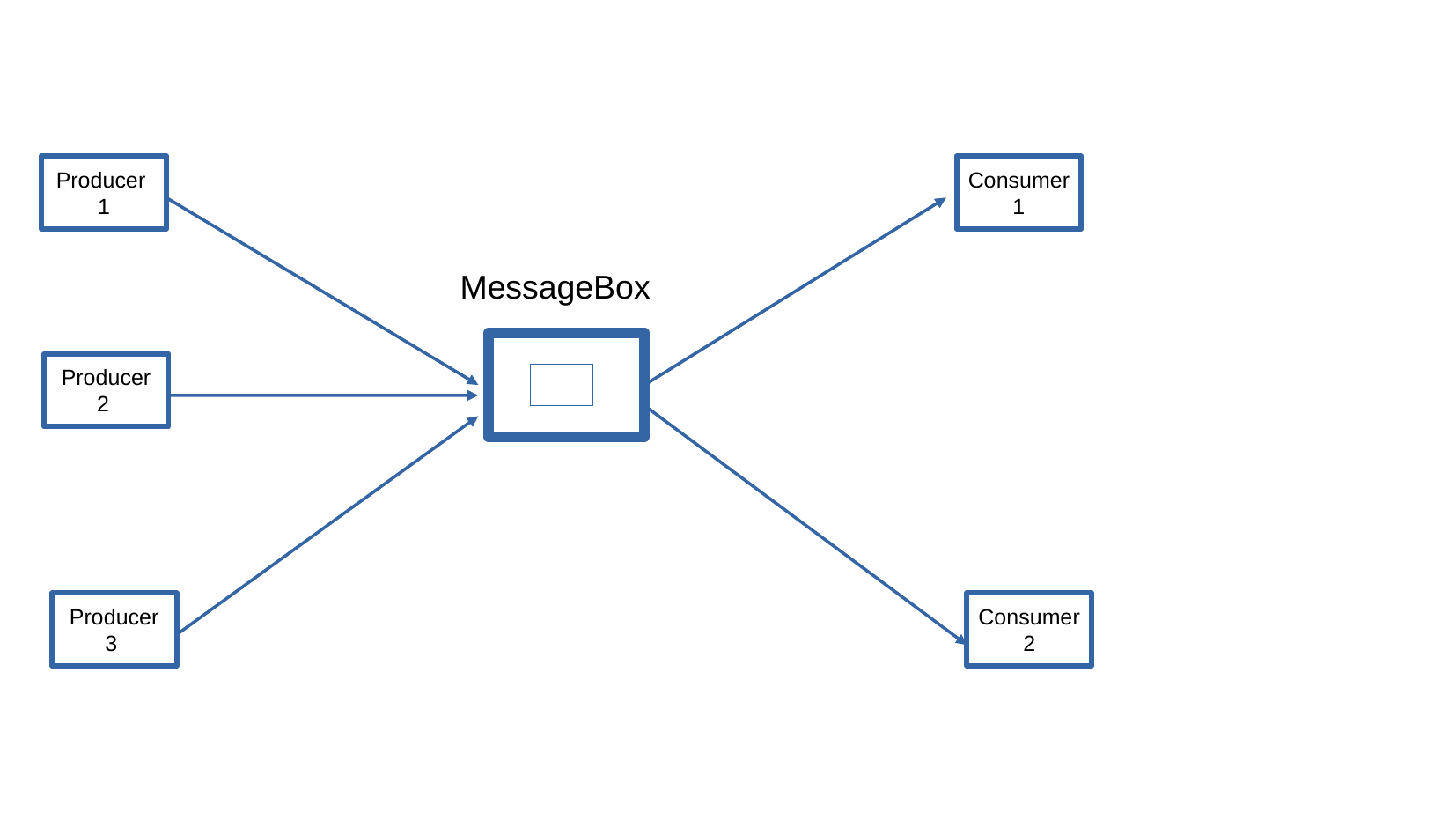

Producer
1
Consumer
1

MessageBox

Producer
2

Consumer
2
Producer
3